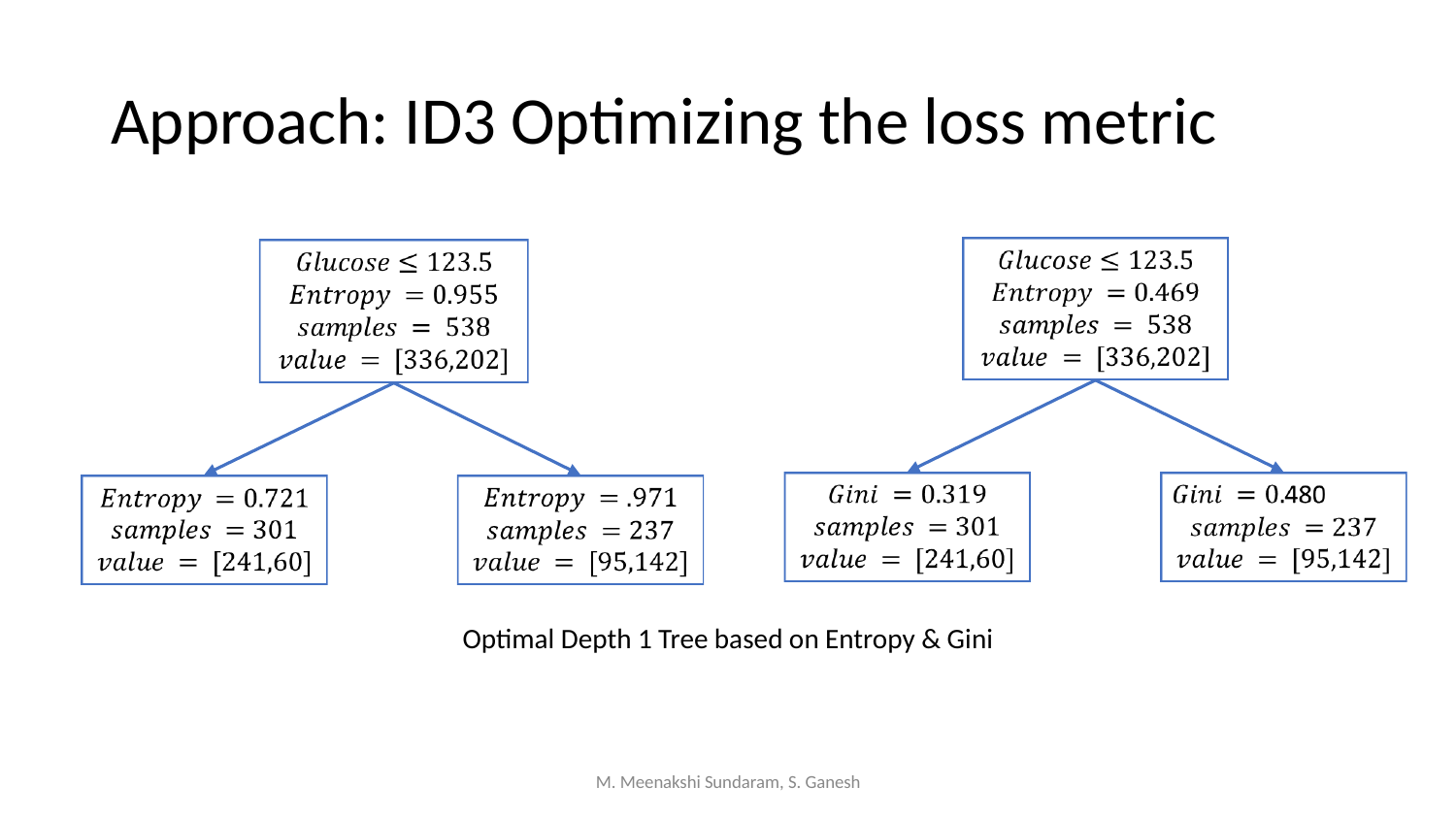

# Approach: ID3 Optimizing the loss metric

Optimal Depth 1 Tree based on Entropy & Gini
M. Meenakshi Sundaram, S. Ganesh